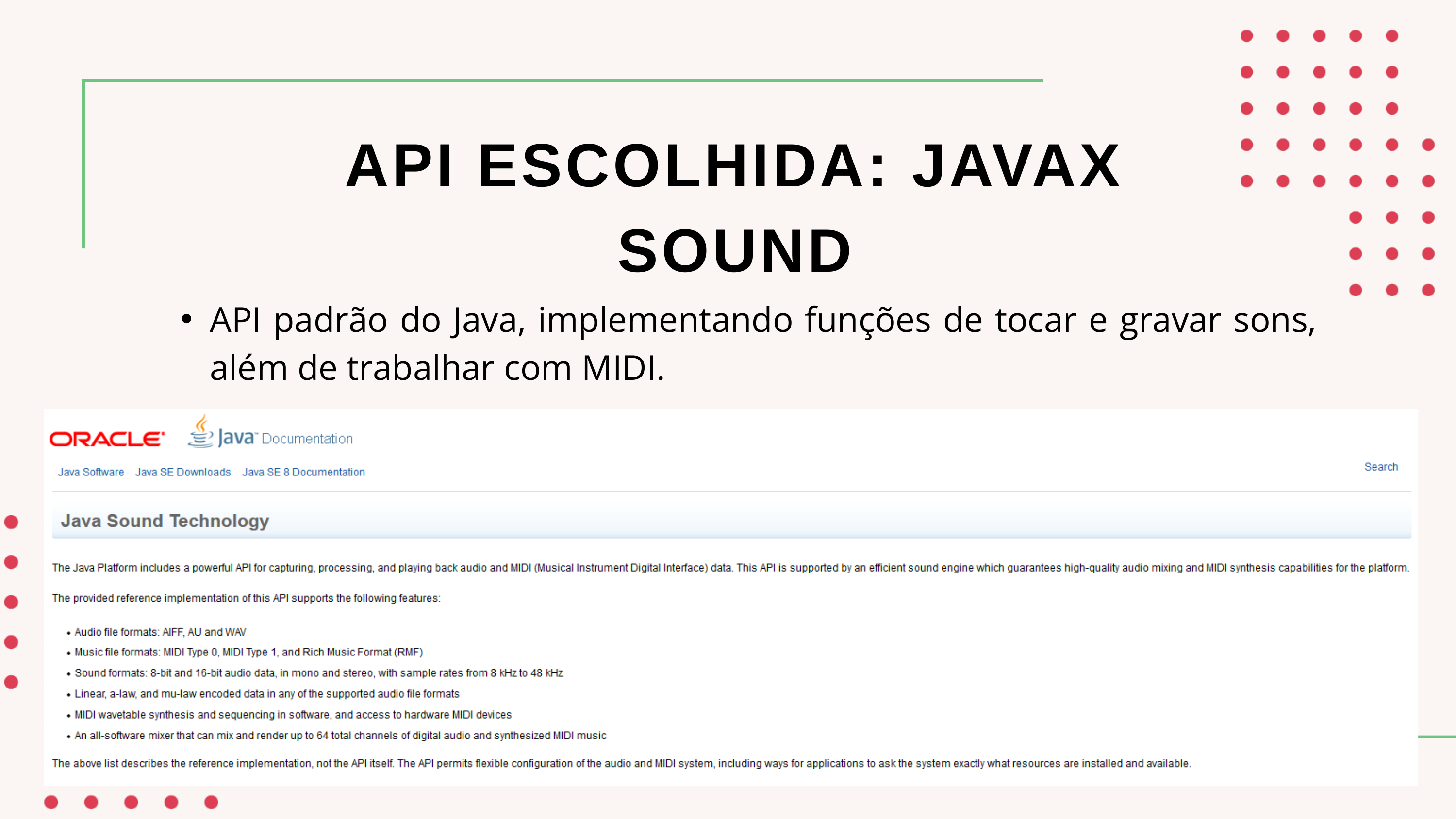

API ESCOLHIDA: JAVAX SOUND

API padrão do Java, implementando funções de tocar e gravar sons, além de trabalhar com MIDI.